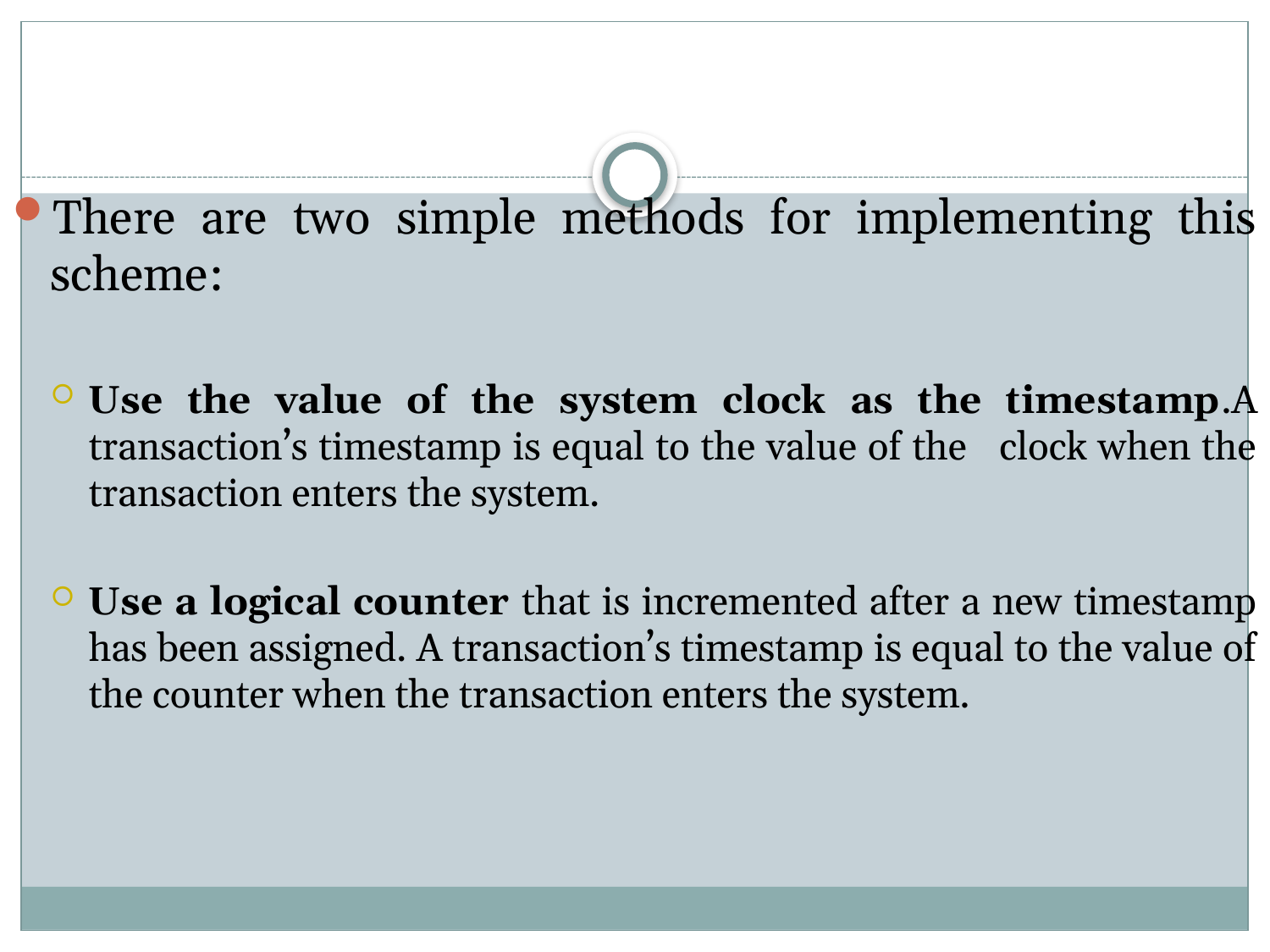

#
There are two simple methods for implementing this scheme:

Use the value of the system clock as the timestamp.A transaction’s timestamp is equal to the value of the   clock when the transaction enters the system.

Use a logical counter that is incremented after a new timestamp has been assigned. A transaction’s timestamp is equal to the value of the counter when the transaction enters the system.